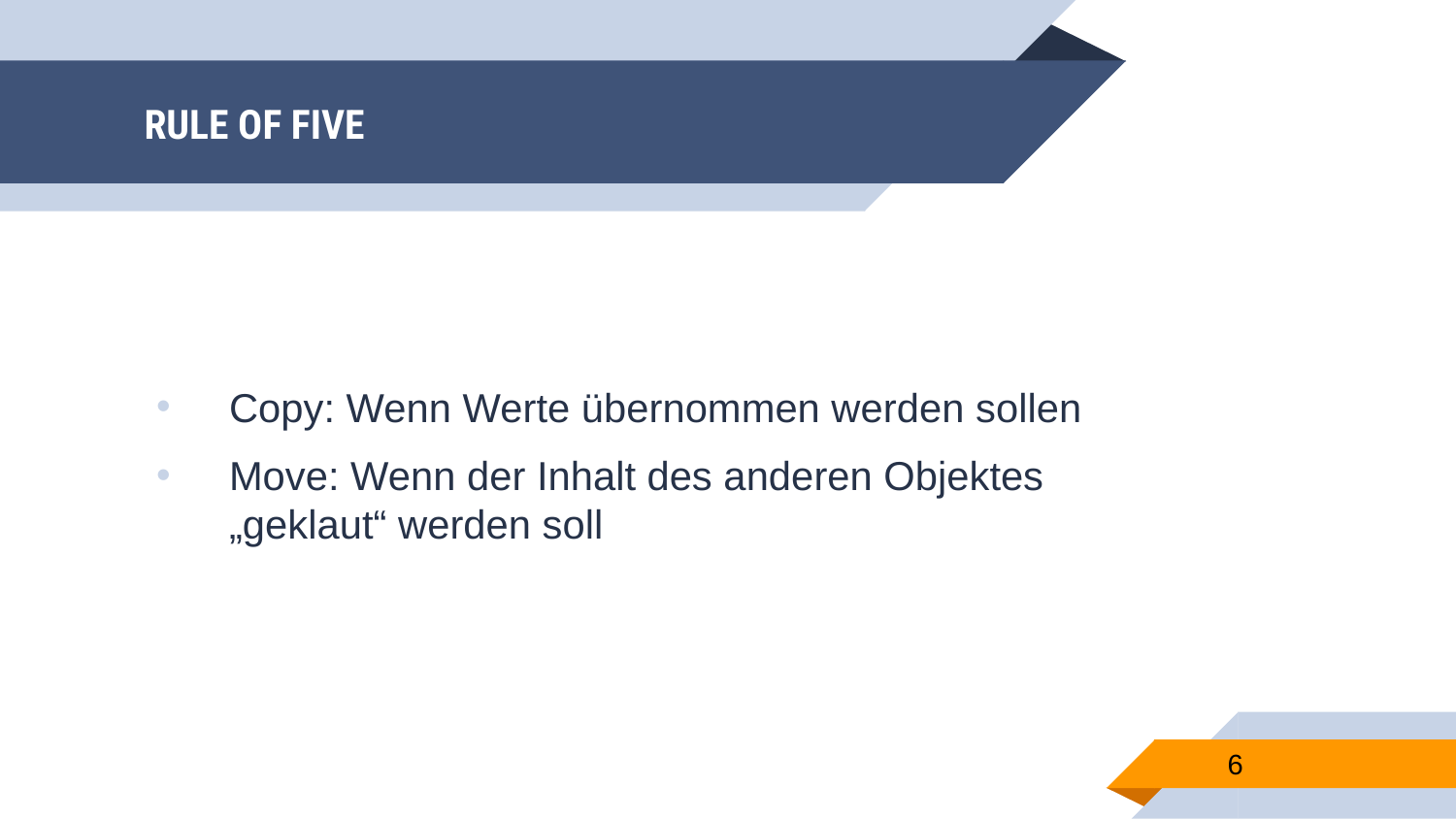

# RULE OF FIVE
Copy: Wenn Werte übernommen werden sollen
Move: Wenn der Inhalt des anderen Objektes „geklaut“ werden soll

6